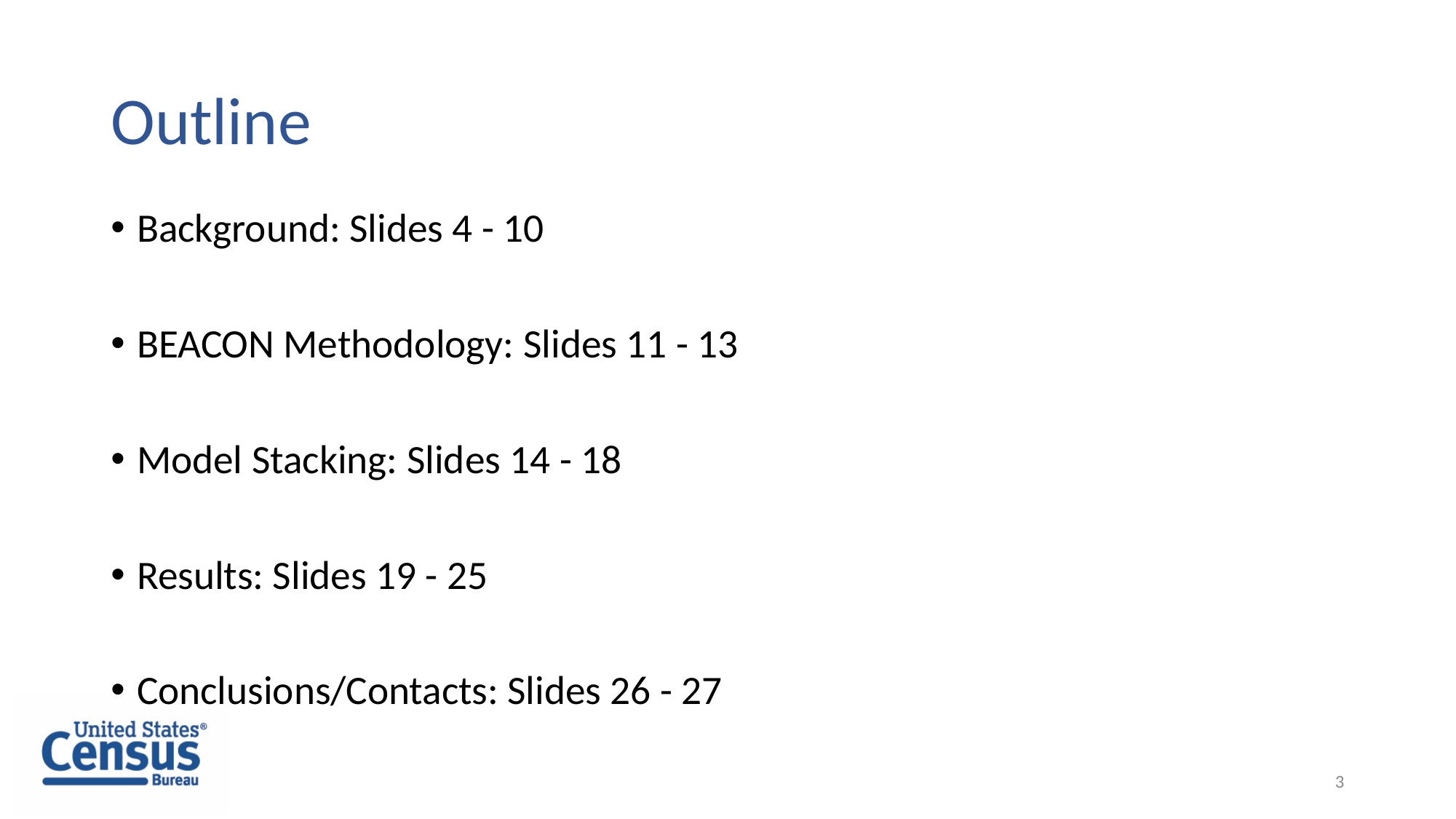

# Outline
Background: Slides 4 - 10

BEACON Methodology: Slides 11 - 13

Model Stacking: Slides 14 - 18

Results: Slides 19 - 25

Conclusions/Contacts: Slides 26 - 27

3